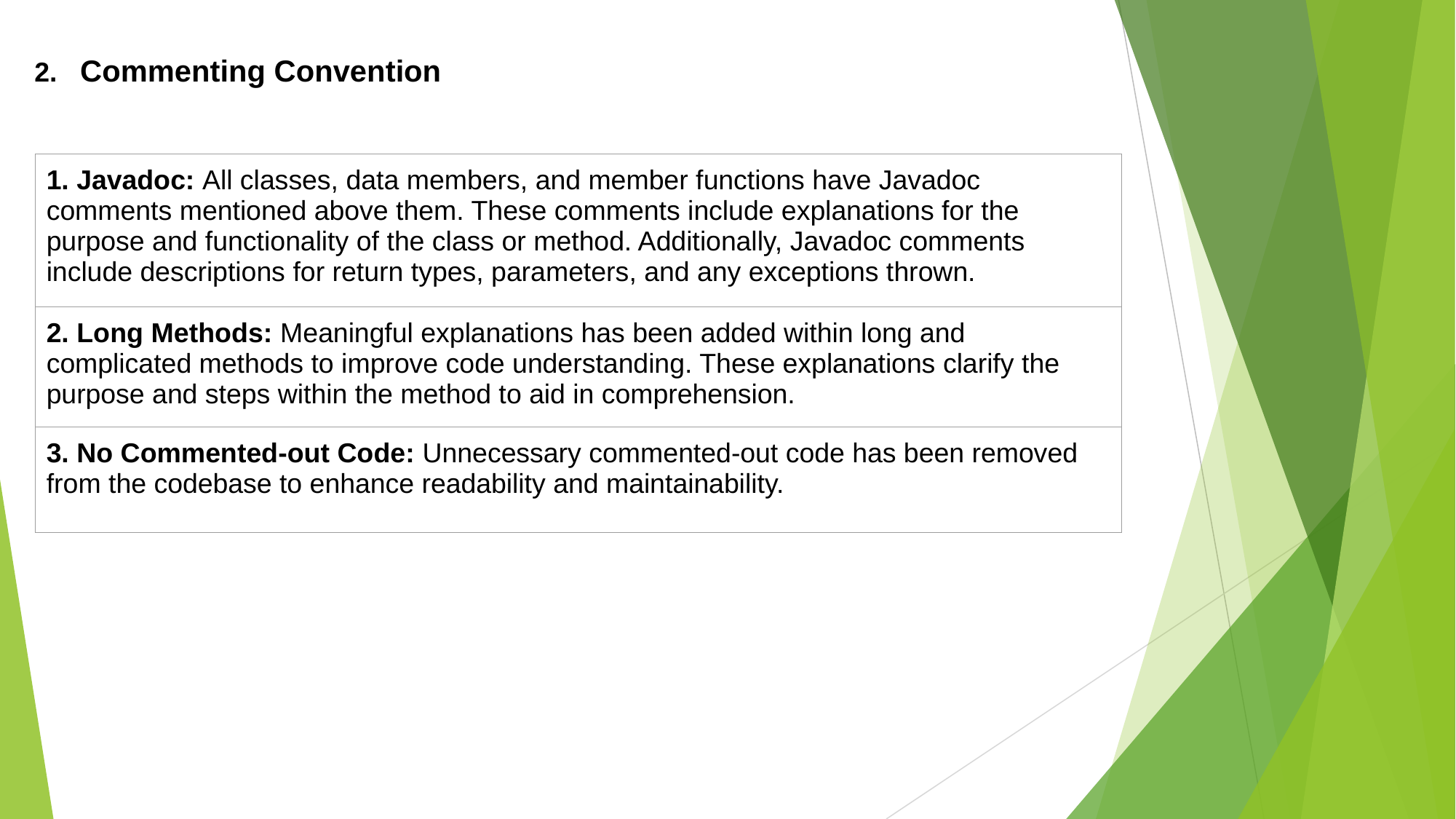

2.   Commenting Convention
| 1. Javadoc: All classes, data members, and member functions have Javadoc comments mentioned above them. These comments include explanations for the purpose and functionality of the class or method. Additionally, Javadoc comments include descriptions for return types, parameters, and any exceptions thrown. |
| --- |
| 2. Long Methods: Meaningful explanations has been added within long and complicated methods to improve code understanding. These explanations clarify the purpose and steps within the method to aid in comprehension. |
| 3. No Commented-out Code: Unnecessary commented-out code has been removed from the codebase to enhance readability and maintainability. |